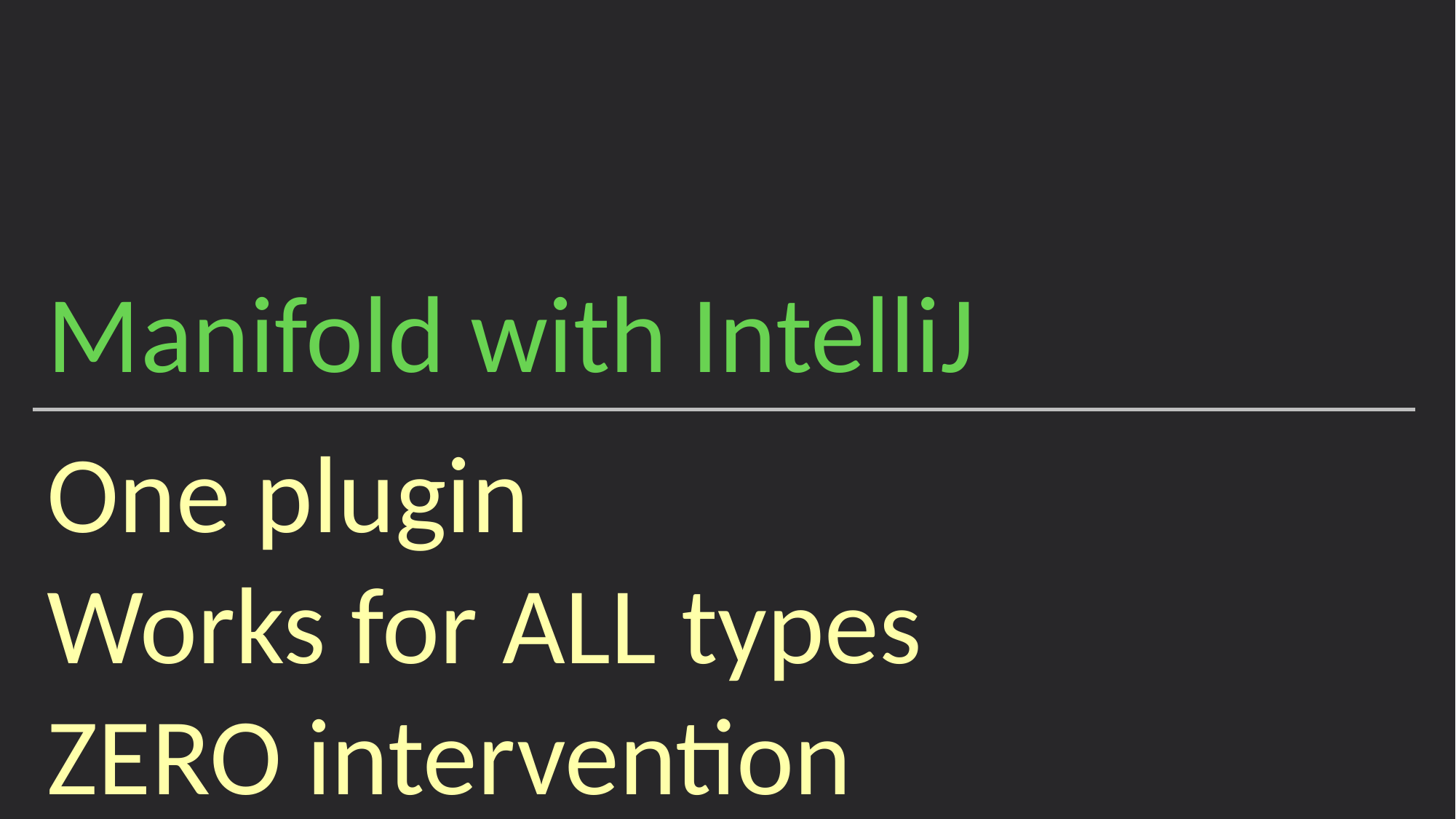

Manifold with IntelliJ
One plugin
Works for ALL types
ZERO intervention